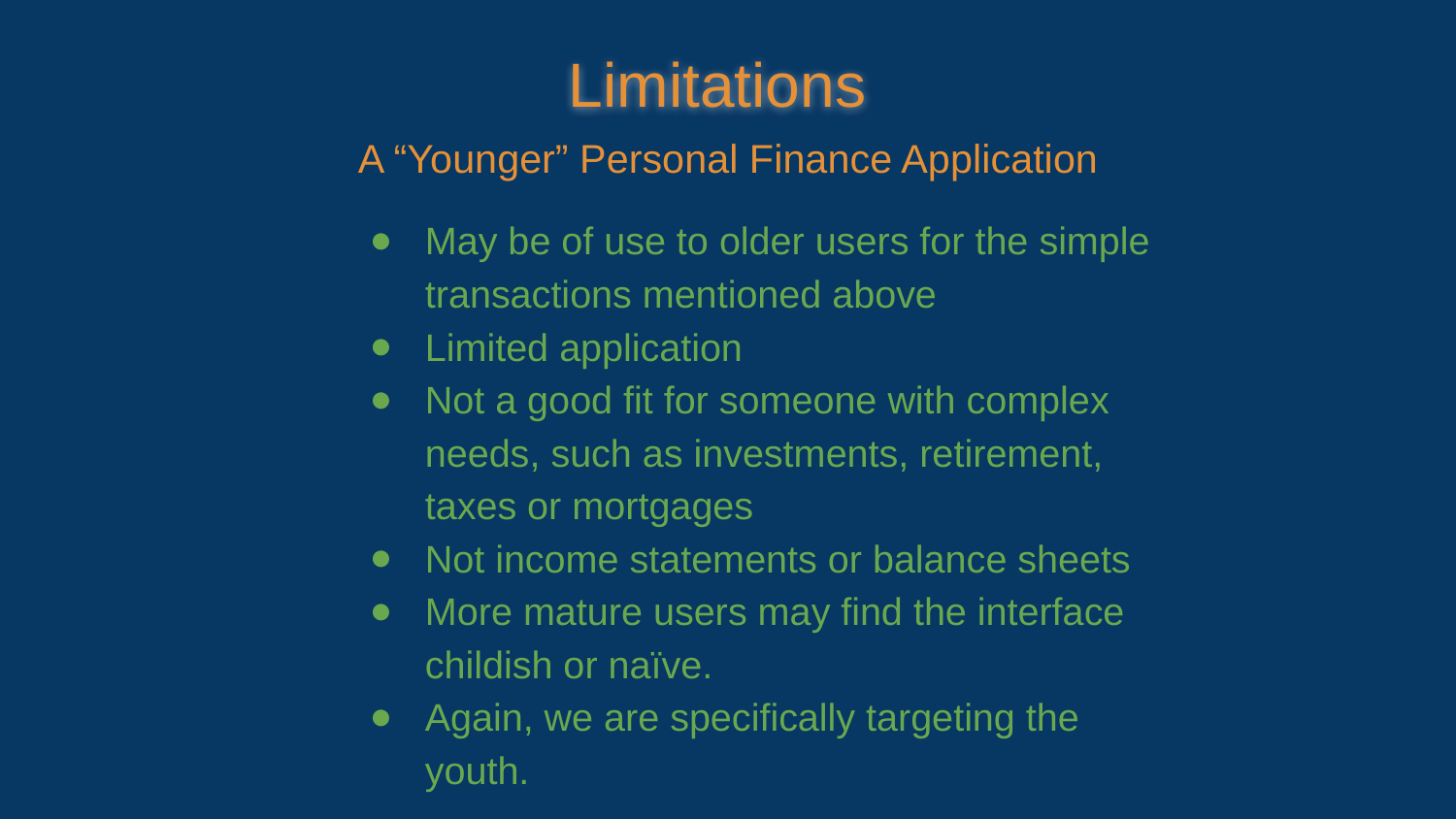

Limitations

A “Younger” Personal Finance Application
May be of use to older users for the simple transactions mentioned above
Limited application
Not a good fit for someone with complex needs, such as investments, retirement, taxes or mortgages
Not income statements or balance sheets
More mature users may find the interface childish or naïve.
Again, we are specifically targeting the youth.